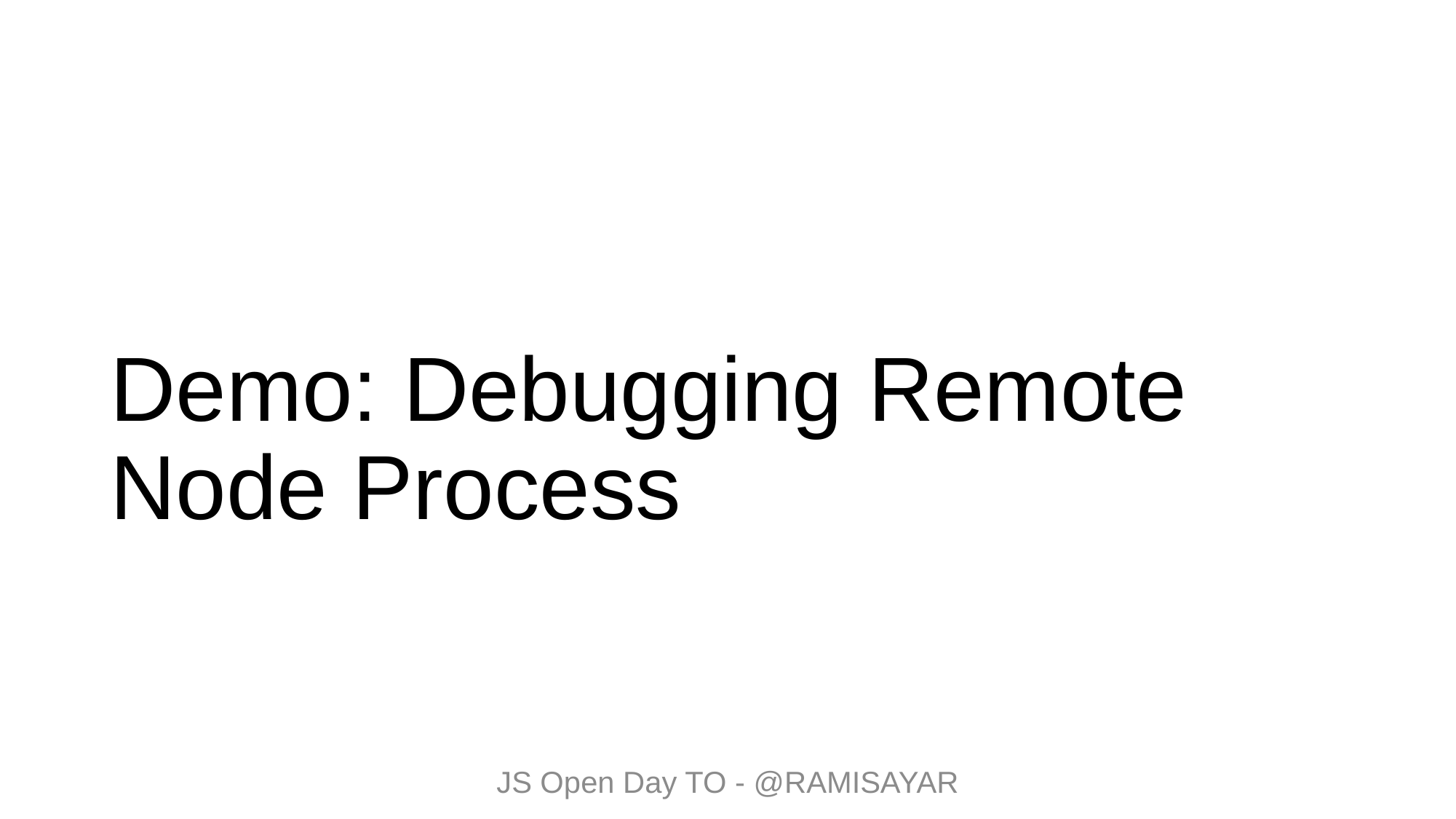

# Demo: Debugging Remote Node Process

JS Open Day TO - @RAMISAYAR